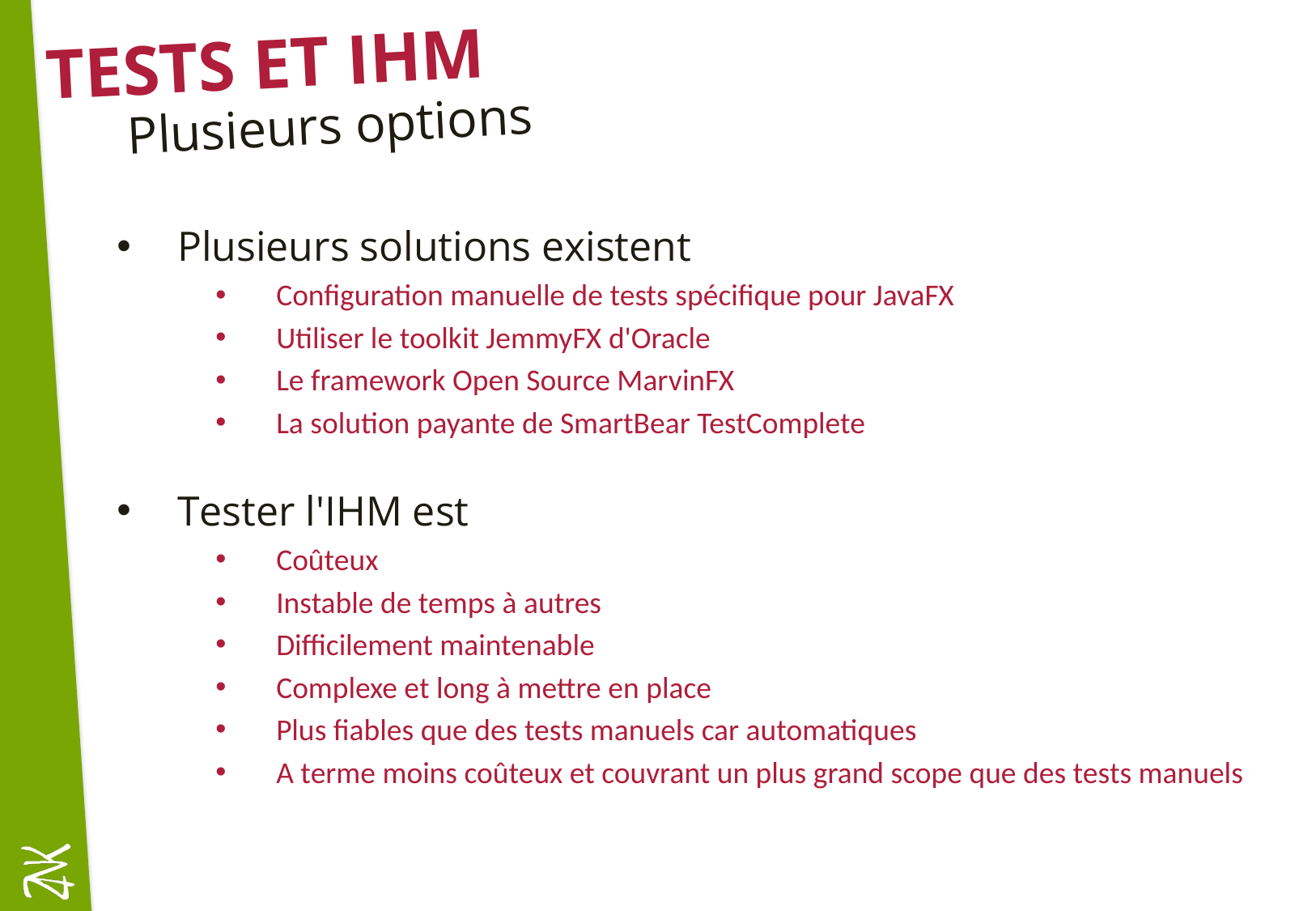

# Tests et IHM
Plusieurs options
Plusieurs solutions existent
Configuration manuelle de tests spécifique pour JavaFX
Utiliser le toolkit JemmyFX d'Oracle
Le framework Open Source MarvinFX
La solution payante de SmartBear TestComplete

Tester l'IHM est
Coûteux
Instable de temps à autres
Difficilement maintenable
Complexe et long à mettre en place
Plus fiables que des tests manuels car automatiques
A terme moins coûteux et couvrant un plus grand scope que des tests manuels